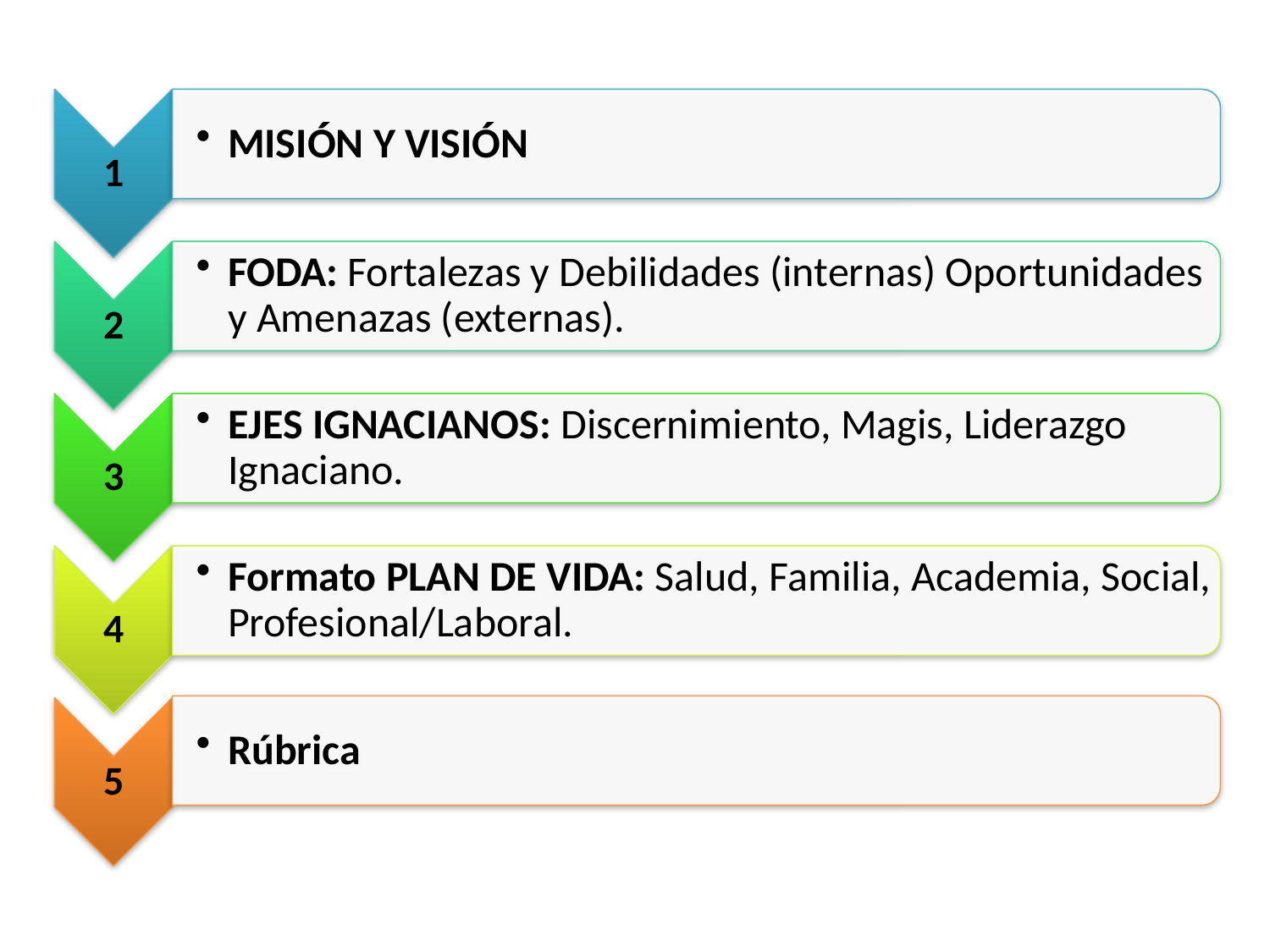

1
MISIÓN Y VISIÓN
2
FODA: Fortalezas y Debilidades (internas) Oportunidades y Amenazas (externas).
3
EJES IGNACIANOS: Discernimiento, Magis, Liderazgo Ignaciano.
4
Formato PLAN DE VIDA: Salud, Familia, Academia, Social, Profesional/Laboral.
5
Rúbrica